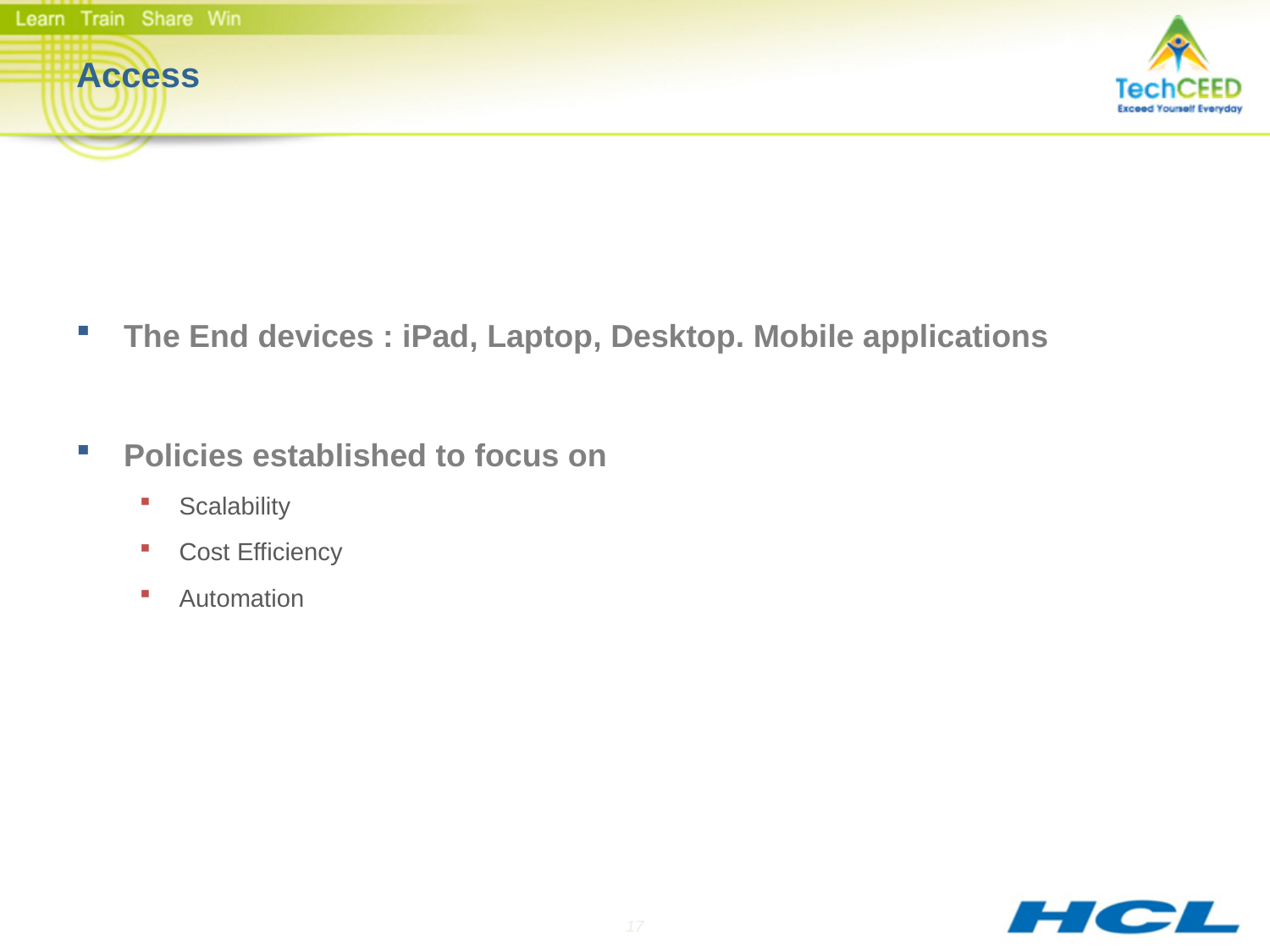

# Access

The End devices : iPad, Laptop, Desktop. Mobile applications

Policies established to focus on
Scalability
Cost Efficiency
Automation
17